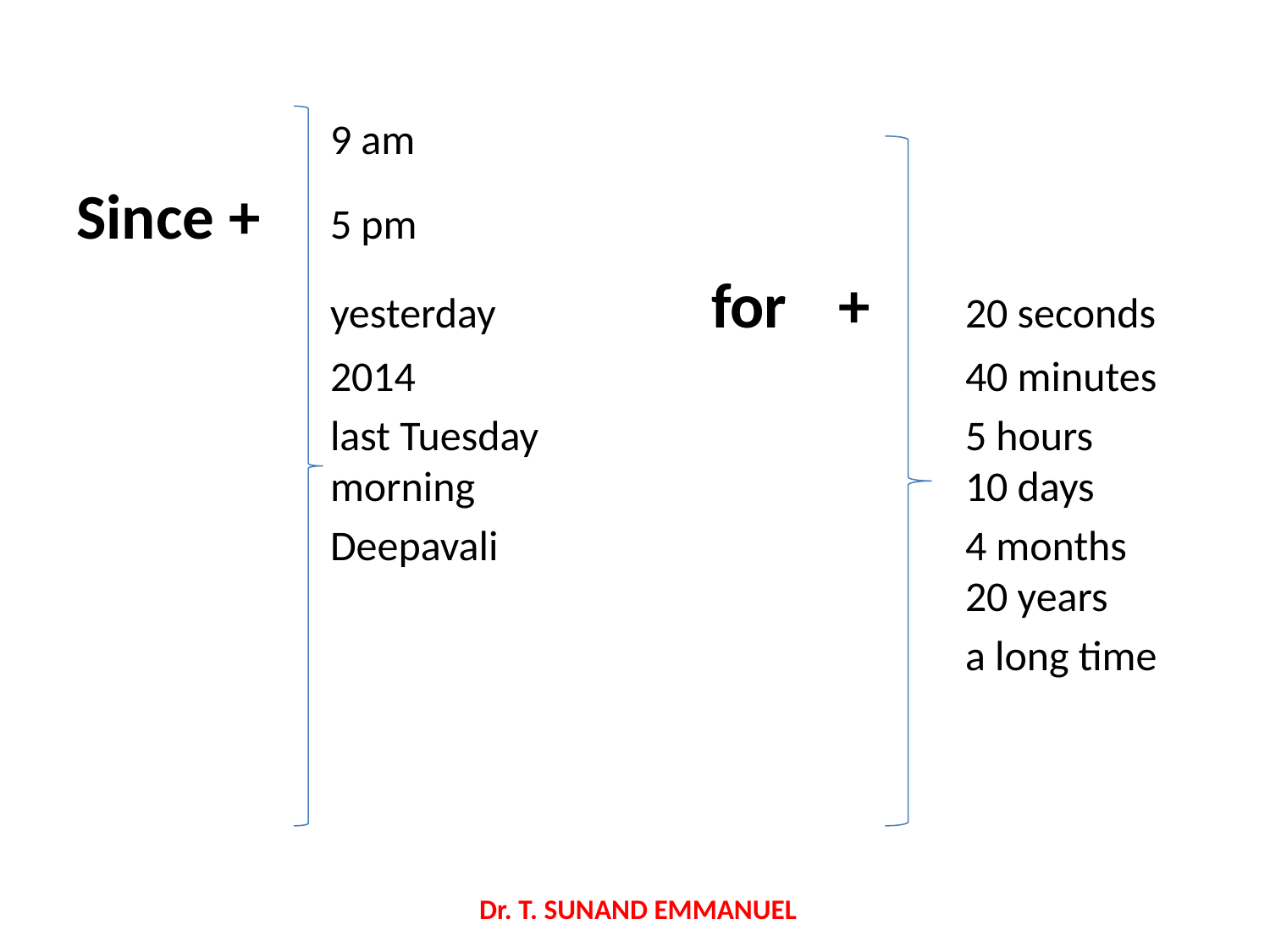

9 am
Since +	5 pm
		yesterday		for	+	20 seconds
		2014					40 minutes
		last Tuesday				5 hours		morning 				10 days
		Deepavali				4 months							20 years
							a long time

 Dr. T. SUNAND EMMANUEL